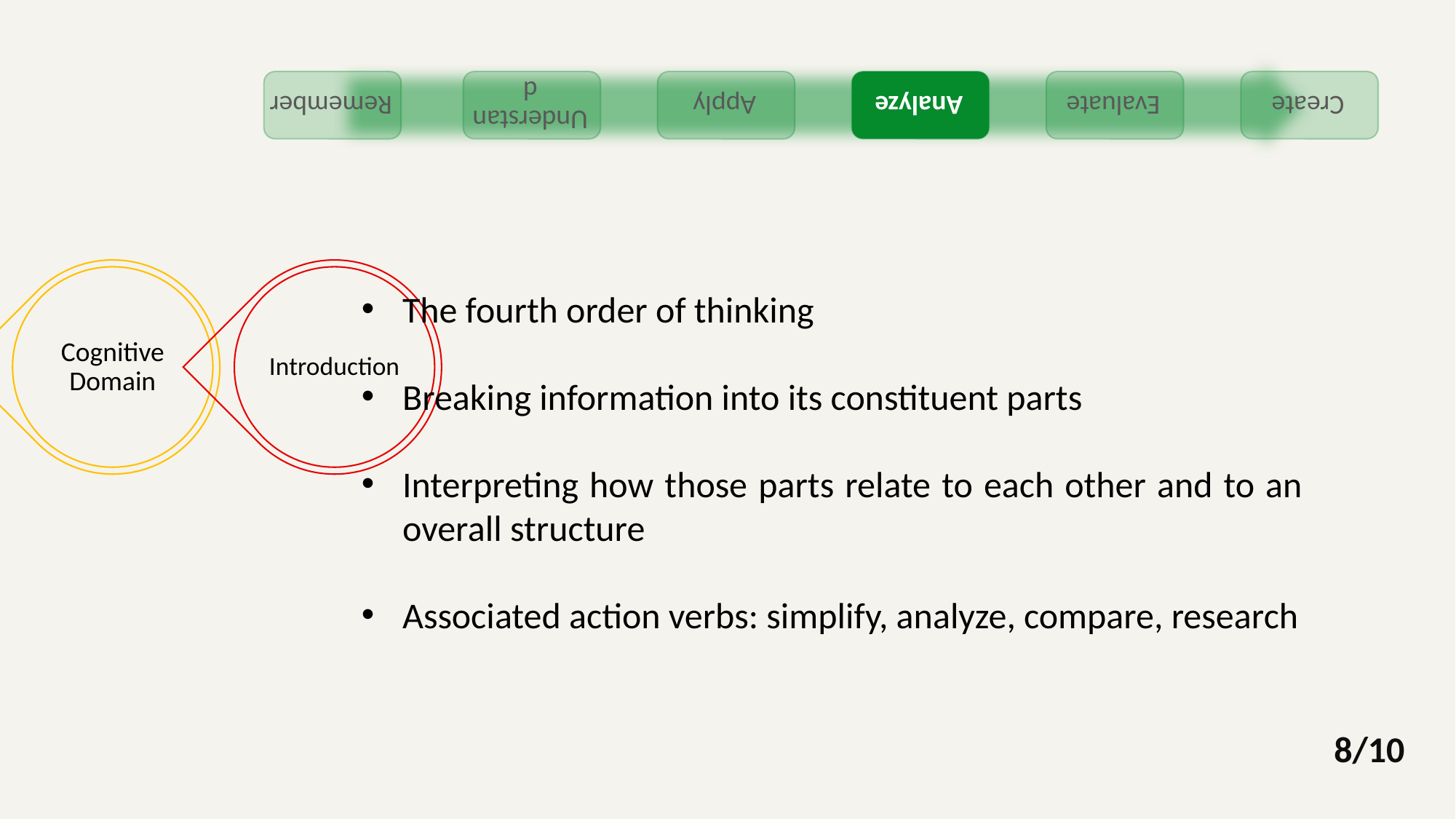

Thinking Skills
Cognitive Domain
Introduction
Remember
Understand
Apply
Analyze
Evaluate
Create
The fourth order of thinking

Breaking information into its constituent parts

Interpreting how those parts relate to each other and to an overall structure

Associated action verbs: simplify, analyze, compare, research
8/10